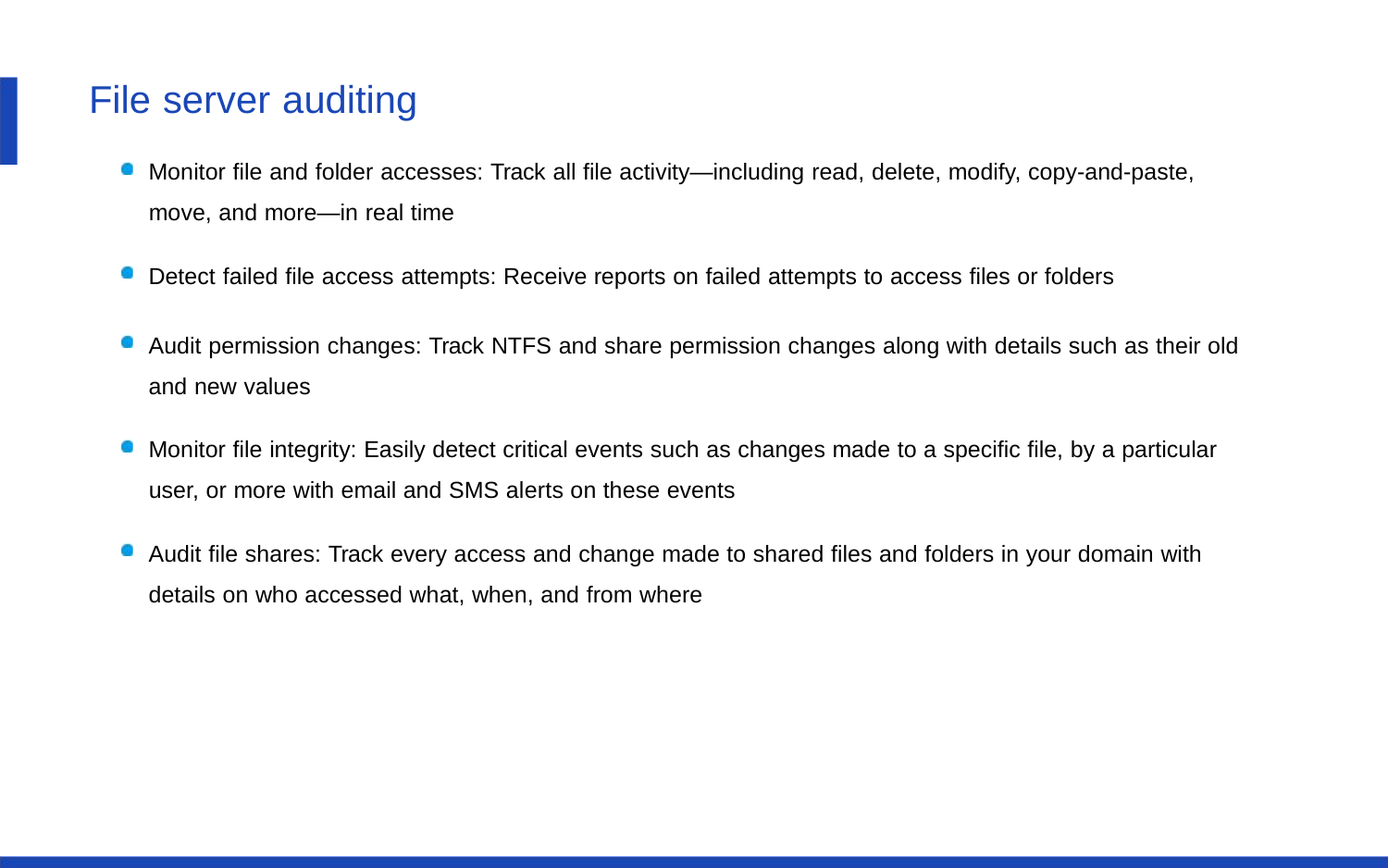

File server auditing

Monitor ﬁle and folder accesses: Track all ﬁle activity—including read, delete, modify, copy-and-paste,

move, and more—in real time
Detect failed ﬁle access attempts: Receive reports on failed attempts to access ﬁles or folders

Audit permission changes: Track NTFS and share permission changes along with details such as their old

and new values
Monitor ﬁle integrity: Easily detect critical events such as changes made to a speciﬁc ﬁle, by a particular

user, or more with email and SMS alerts on these events
Audit ﬁle shares: Track every access and change made to shared ﬁles and folders in your domain with

details on who accessed what, when, and from where